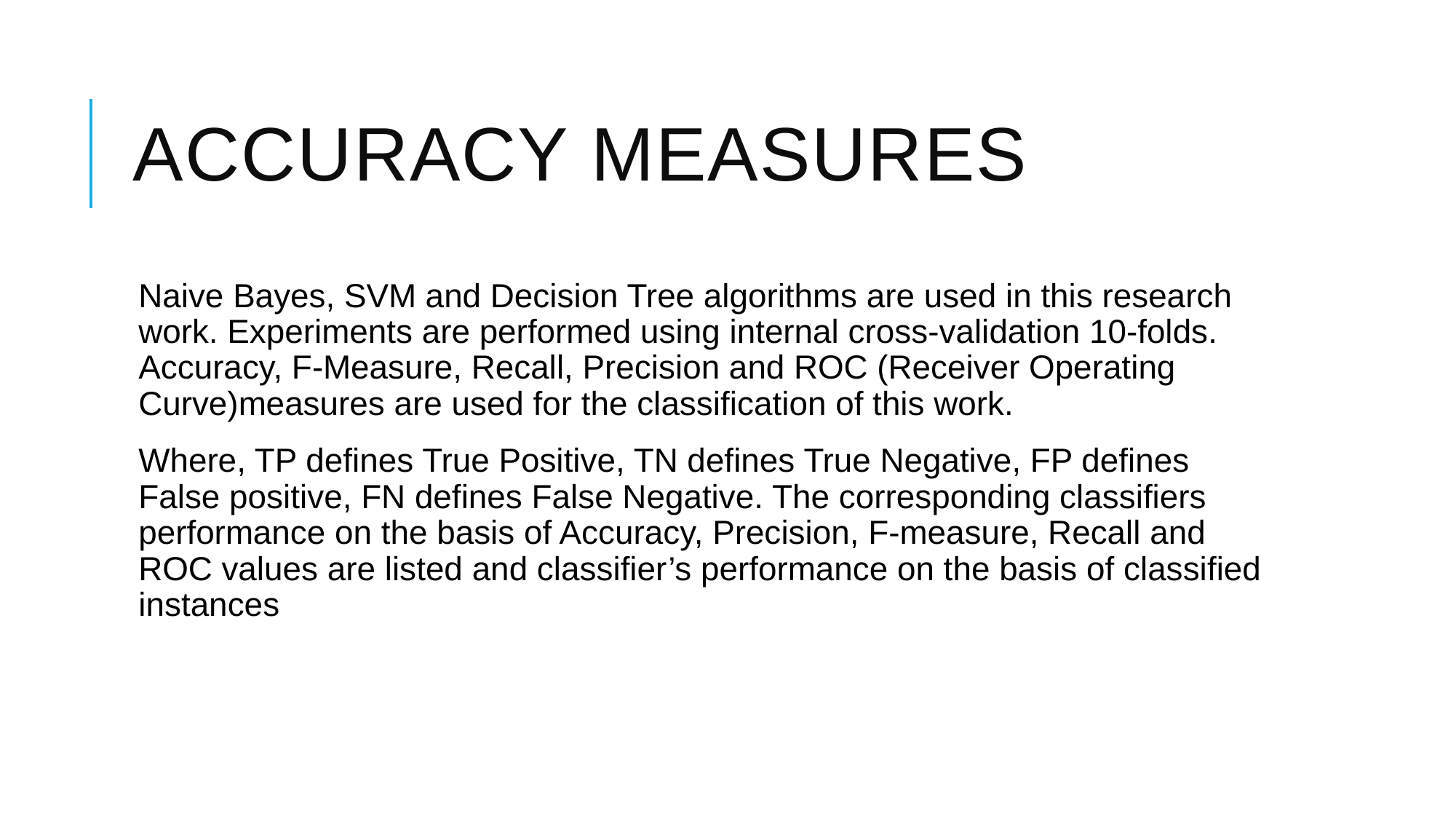

# Accuracy Measures
Naive Bayes, SVM and Decision Tree algorithms are used in this research work. Experiments are performed using internal cross-validation 10-folds. Accuracy, F-Measure, Recall, Precision and ROC (Receiver Operating Curve)measures are used for the classification of this work.
Where, TP defines True Positive, TN defines True Negative, FP defines False positive, FN defines False Negative. The corresponding classifiers performance on the basis of Accuracy, Precision, F-measure, Recall and ROC values are listed and classifier’s performance on the basis of classified instances